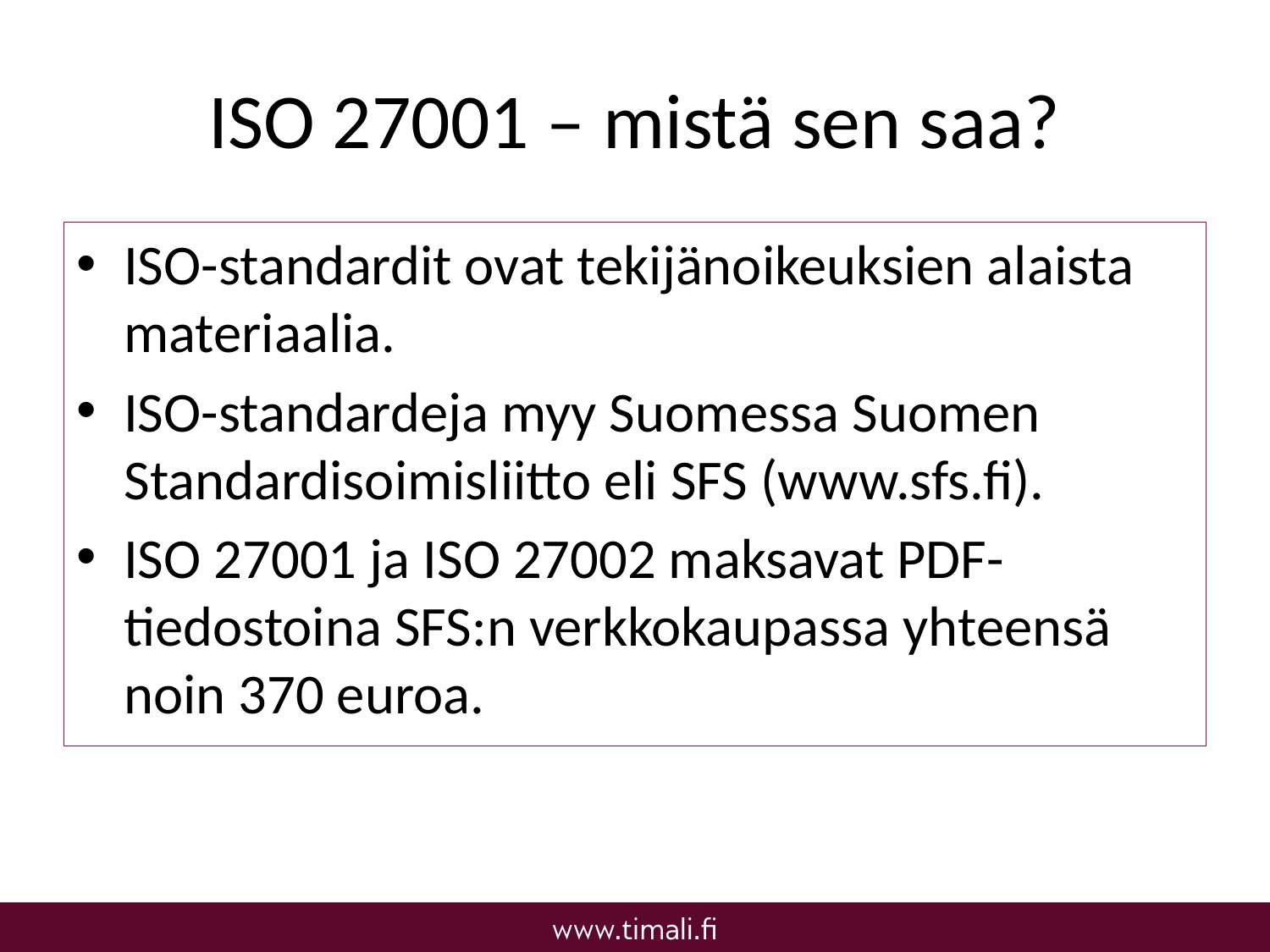

# ISO 27001 – mistä sen saa?
ISO-standardit ovat tekijänoikeuksien alaista materiaalia.
ISO-standardeja myy Suomessa Suomen Standardisoimisliitto eli SFS (www.sfs.fi).
ISO 27001 ja ISO 27002 maksavat PDF-tiedostoina SFS:n verkkokaupassa yhteensä noin 370 euroa.